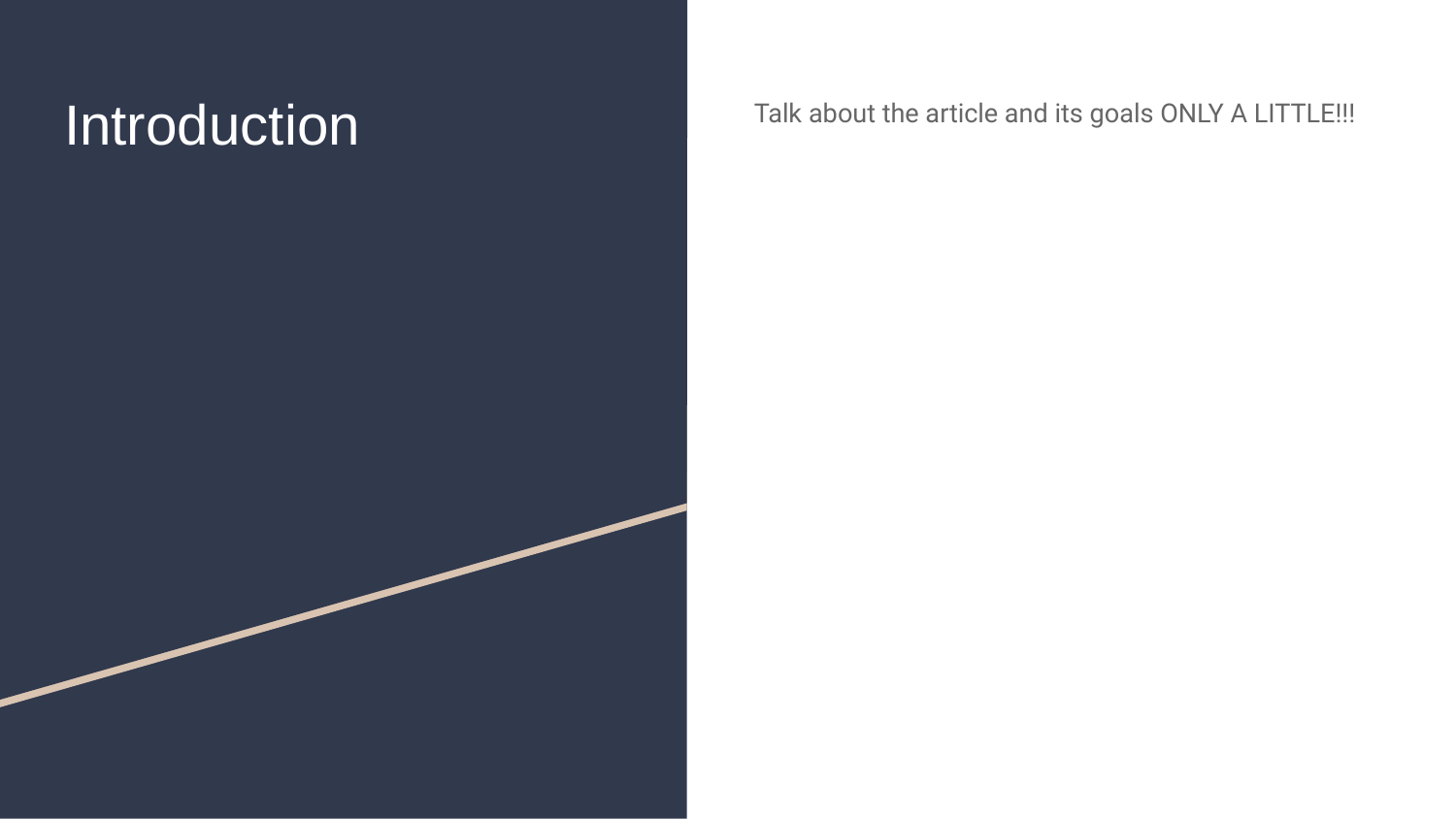

# Introduction
Talk about the article and its goals ONLY A LITTLE!!!